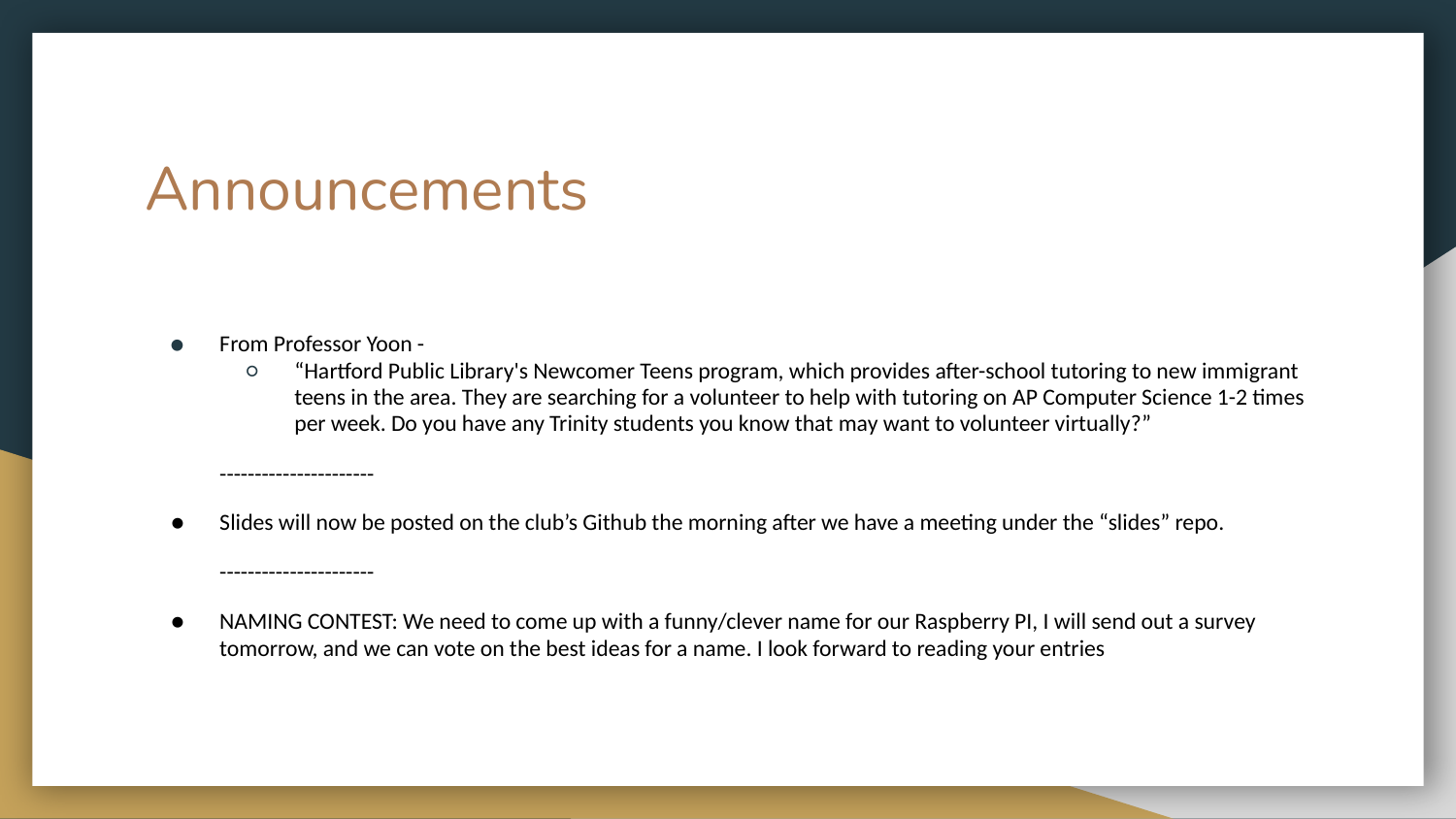

# Announcements
From Professor Yoon -
“Hartford Public Library's Newcomer Teens program, which provides after-school tutoring to new immigrant teens in the area. They are searching for a volunteer to help with tutoring on AP Computer Science 1-2 times per week. Do you have any Trinity students you know that may want to volunteer virtually?”
----------------------
Slides will now be posted on the club’s Github the morning after we have a meeting under the “slides” repo.
----------------------
NAMING CONTEST: We need to come up with a funny/clever name for our Raspberry PI, I will send out a survey tomorrow, and we can vote on the best ideas for a name. I look forward to reading your entries